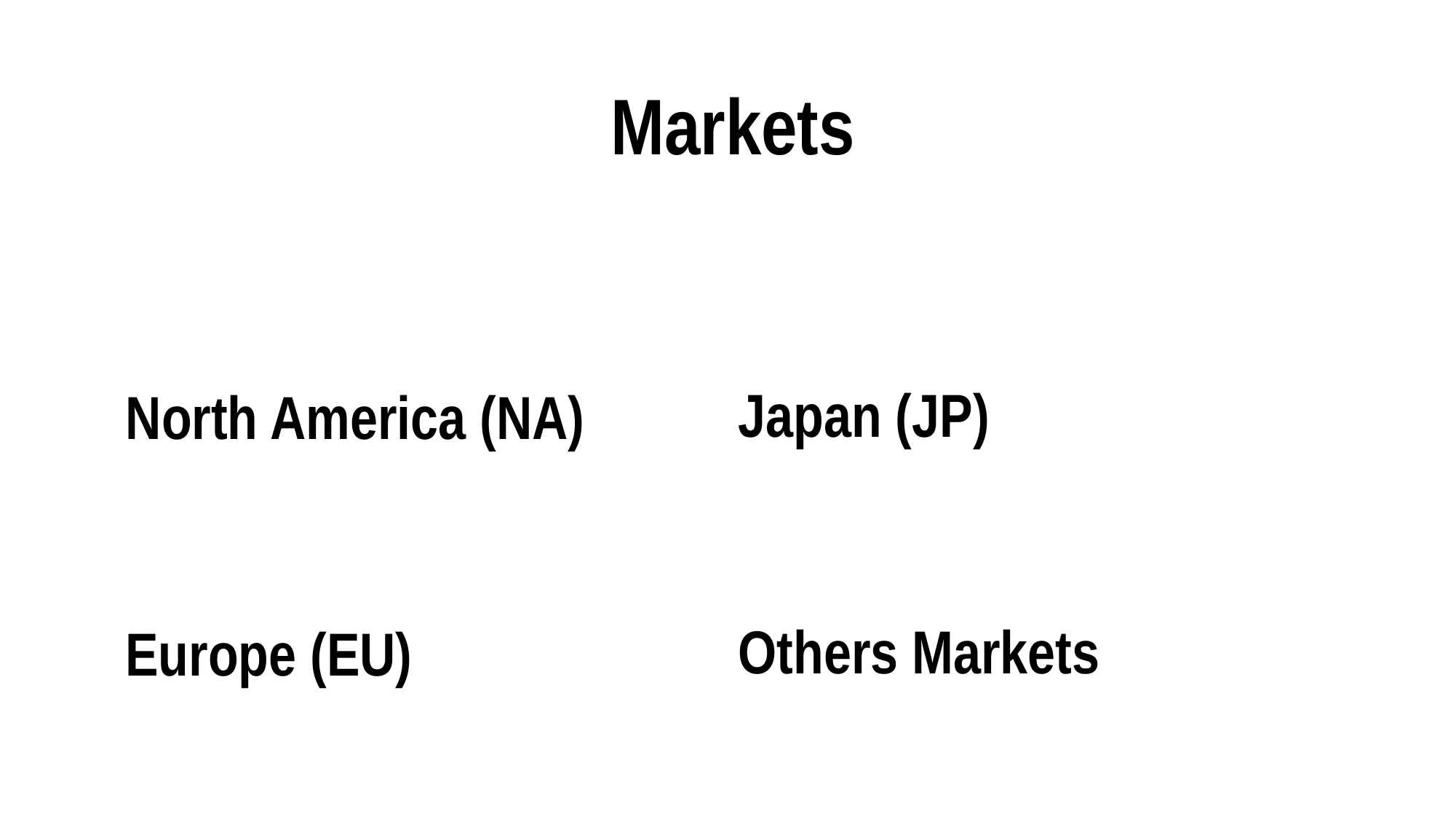

# Markets
Japan (JP)
North America (NA)
Others Markets
Europe (EU)